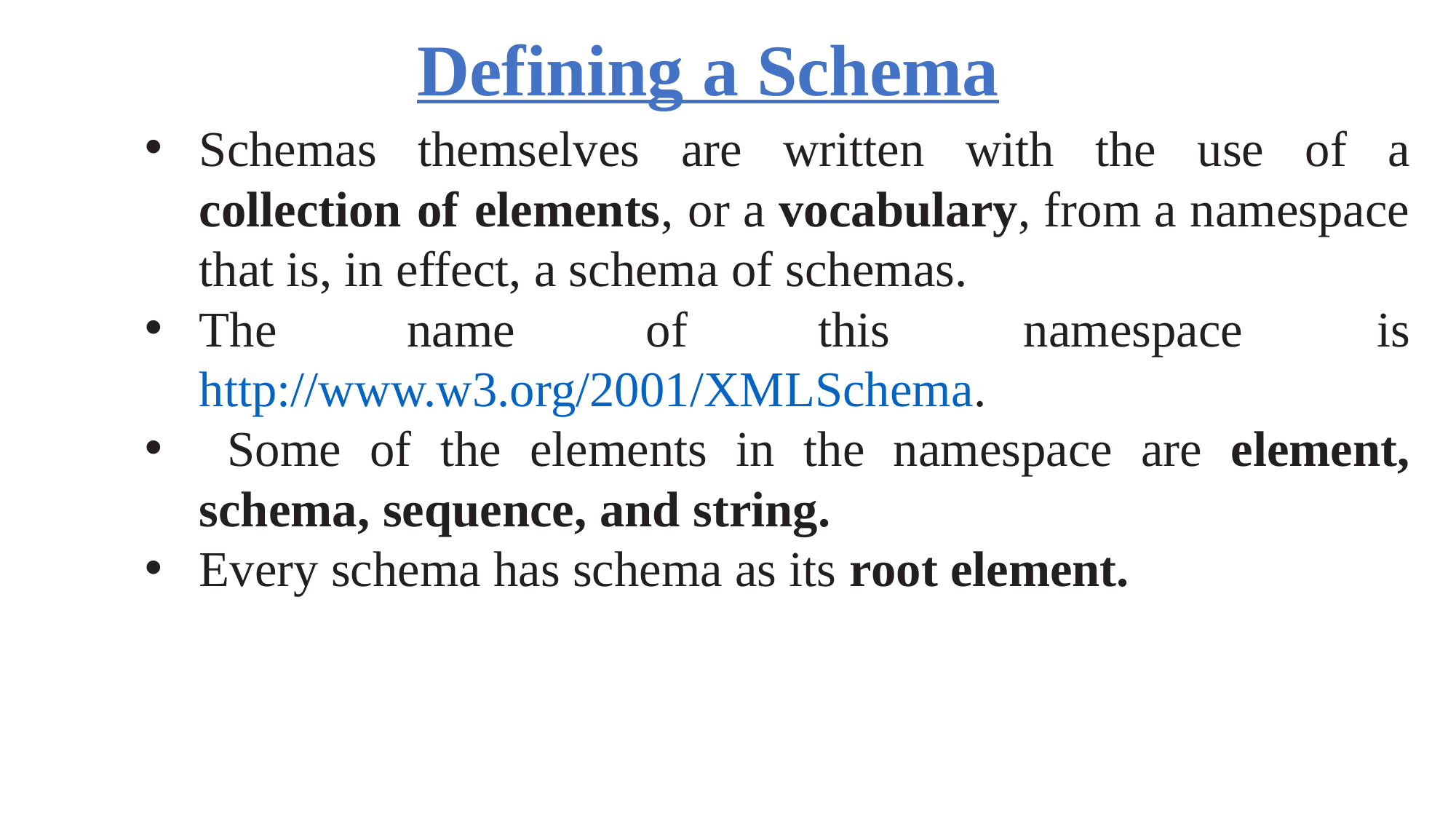

Defining a Schema

Schemas themselves are written with the use of a collection of elements, or a vocabulary, from a namespace that is, in effect, a schema of schemas.
The name of this namespace is http://www.w3.org/2001/XMLSchema.
 Some of the elements in the namespace are element, schema, sequence, and string.
Every schema has schema as its root element.